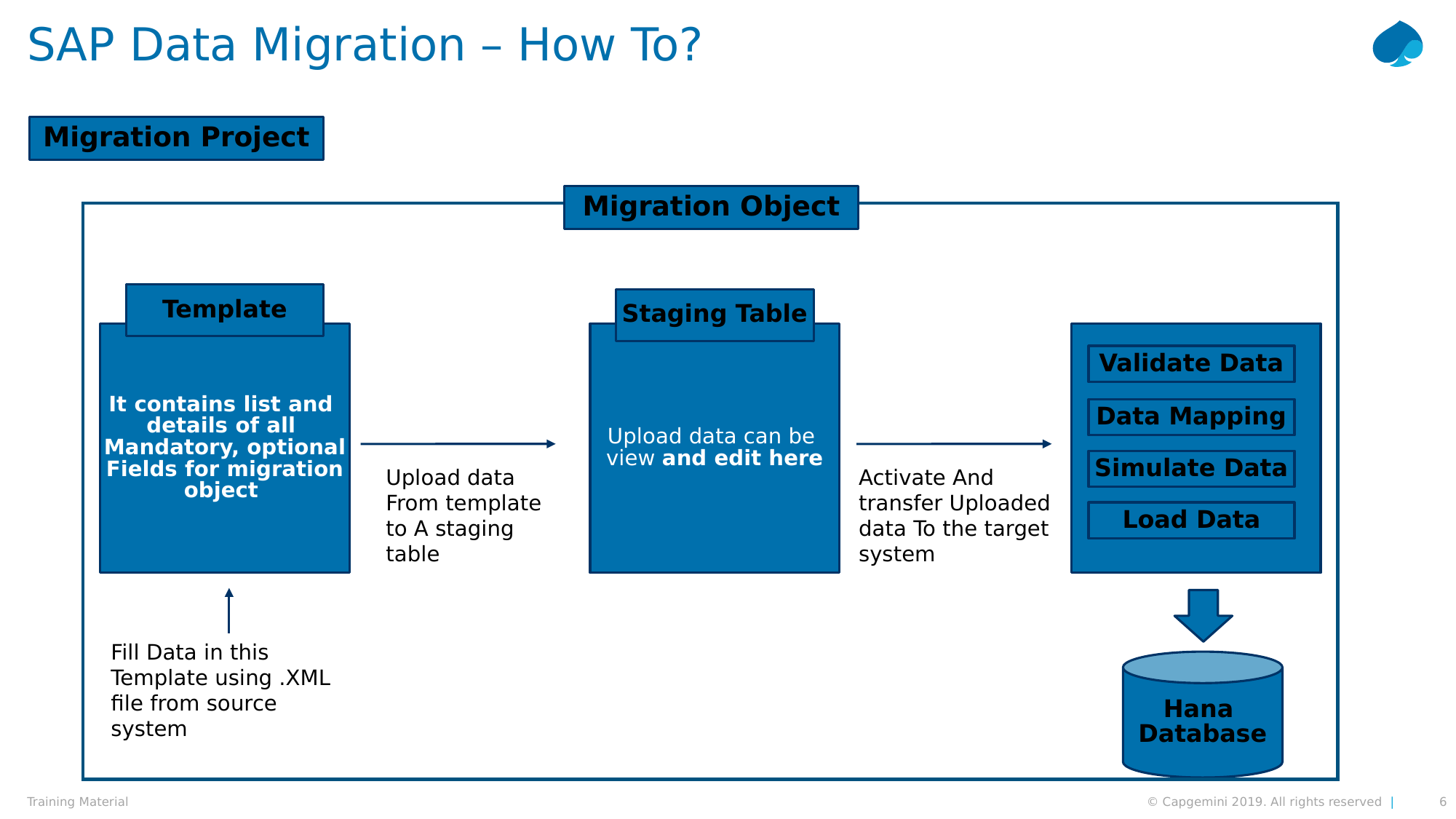

# SAP Data Migration – How To?
Migration Project
Migration Object

Template
Staging Table
It contains list and
details of all
Mandatory, optional
Fields for migration
object
Upload data can be
view and edit here

Validate Data
Data Mapping
Simulate Data
Upload data From template to A staging table
Activate And transfer Uploaded data To the target system
Load Data

Fill Data in this
Template using .XML file from source system
Hana
Database